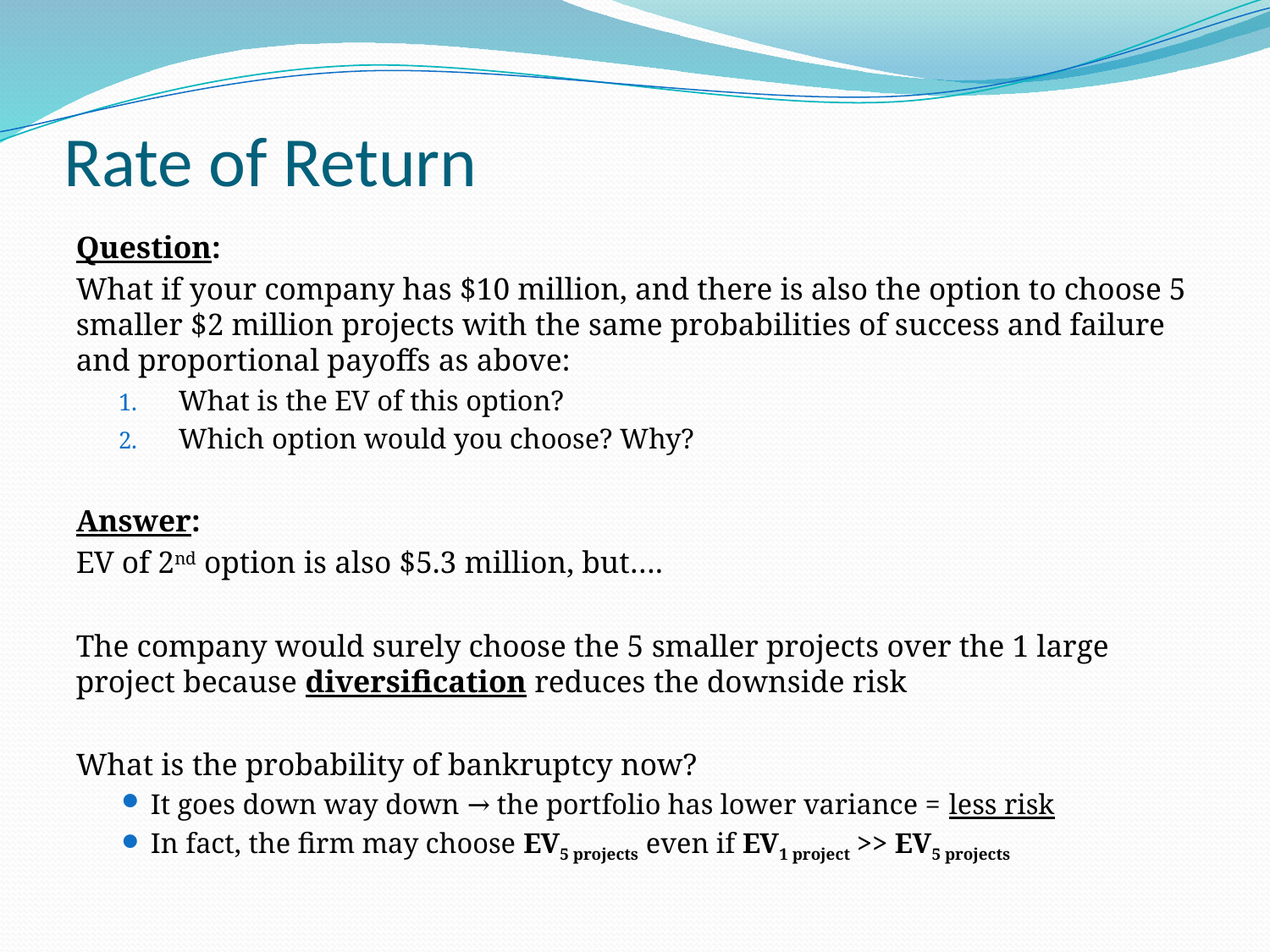

# Rate of Return
Question:
What if your company has $10 million, and there is also the option to choose 5 smaller $2 million projects with the same probabilities of success and failure and proportional payoffs as above:
What is the EV of this option?
Which option would you choose? Why?

Answer:
EV of 2nd option is also $5.3 million, but….

The company would surely choose the 5 smaller projects over the 1 large project because diversification reduces the downside risk

What is the probability of bankruptcy now?
It goes down way down → the portfolio has lower variance = less risk
In fact, the firm may choose EV5 projects even if EV1 project >> EV5 projects